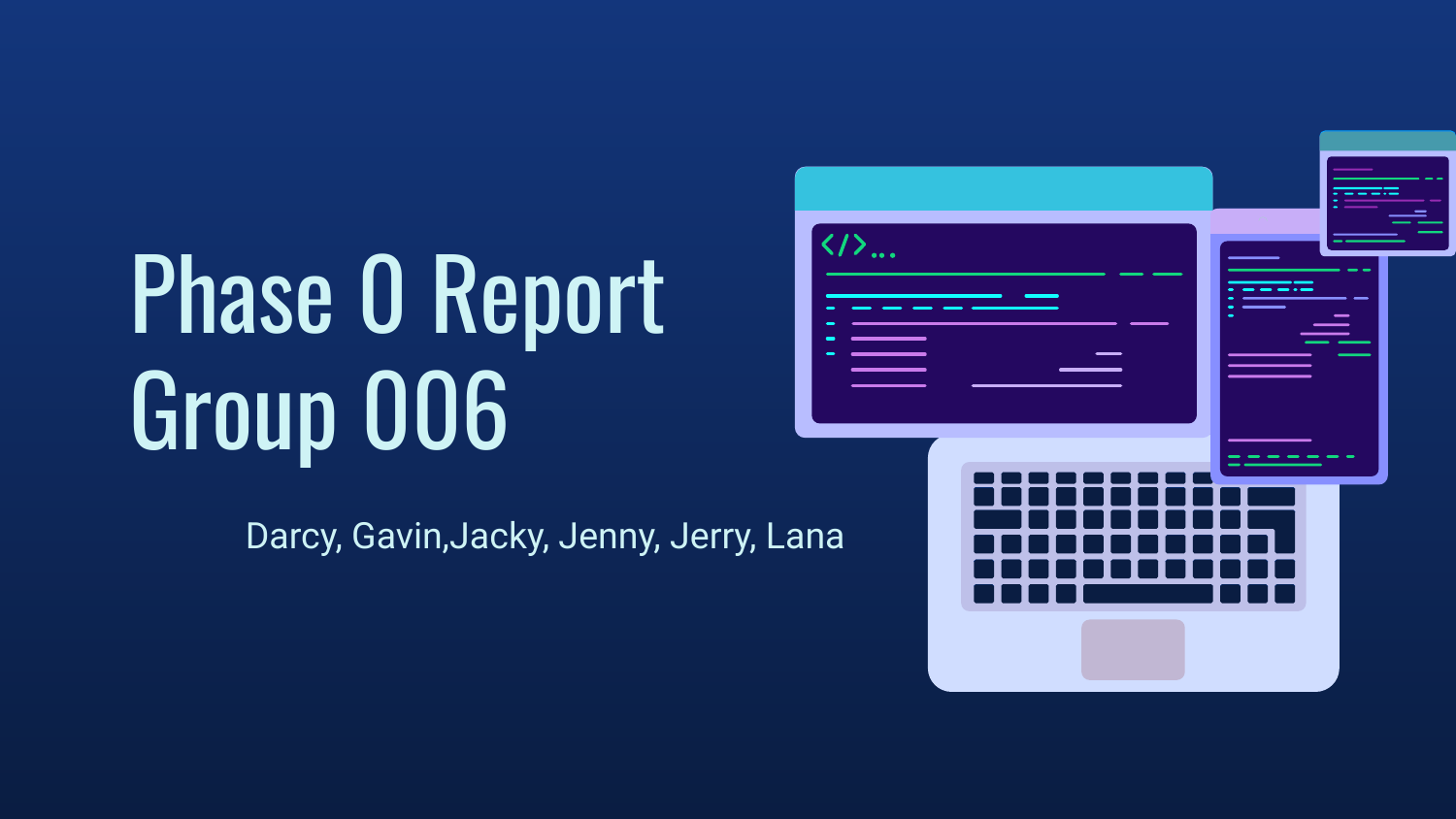

# Phase 0 Report
Group 006

Darcy, Gavin,Jacky, Jenny, Jerry, Lana